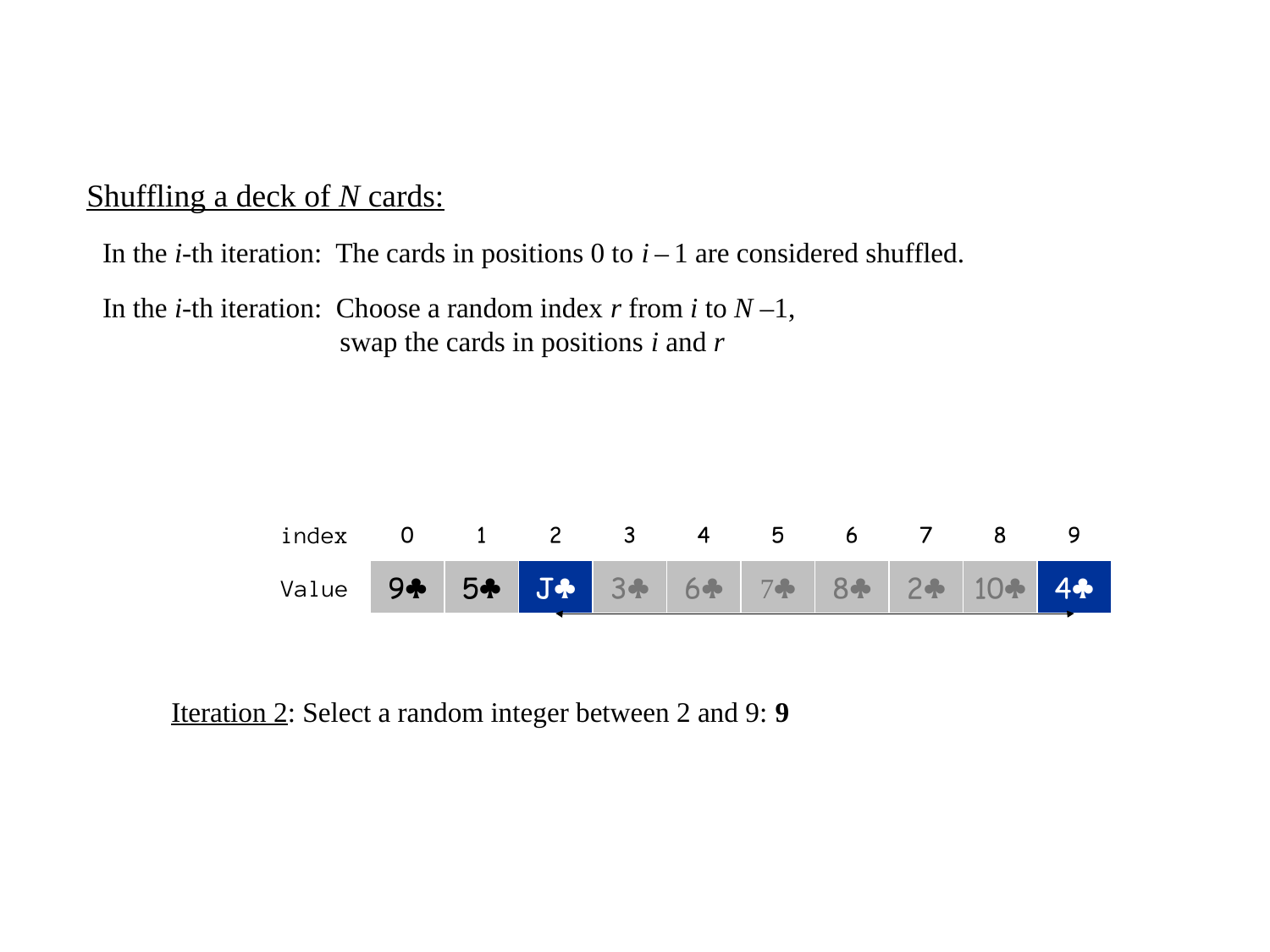

index
0
1
2
3
4
5
6
7
8
9
Value
9♣
5♣
4♣
J♣
3♣
6♣
7♣
8♣
2♣
10♣
J♣
4♣
Iteration 2: Select a random integer between 2 and 9: 9